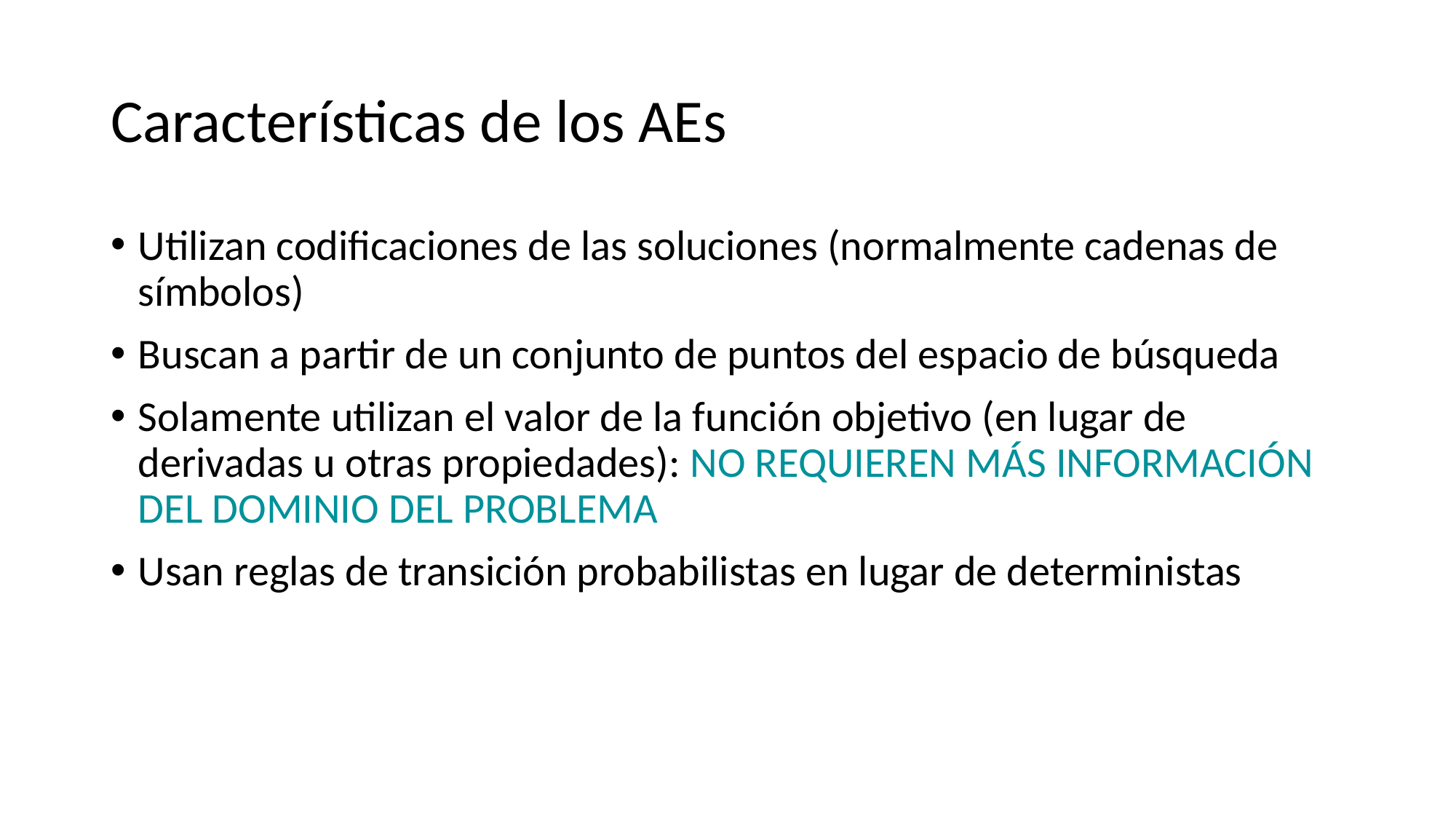

# Características de los AEs
Utilizan codificaciones de las soluciones (normalmente cadenas de símbolos)
Buscan a partir de un conjunto de puntos del espacio de búsqueda
Solamente utilizan el valor de la función objetivo (en lugar de derivadas u otras propiedades): NO REQUIEREN MÁS INFORMACIÓN DEL DOMINIO DEL PROBLEMA
Usan reglas de transición probabilistas en lugar de deterministas